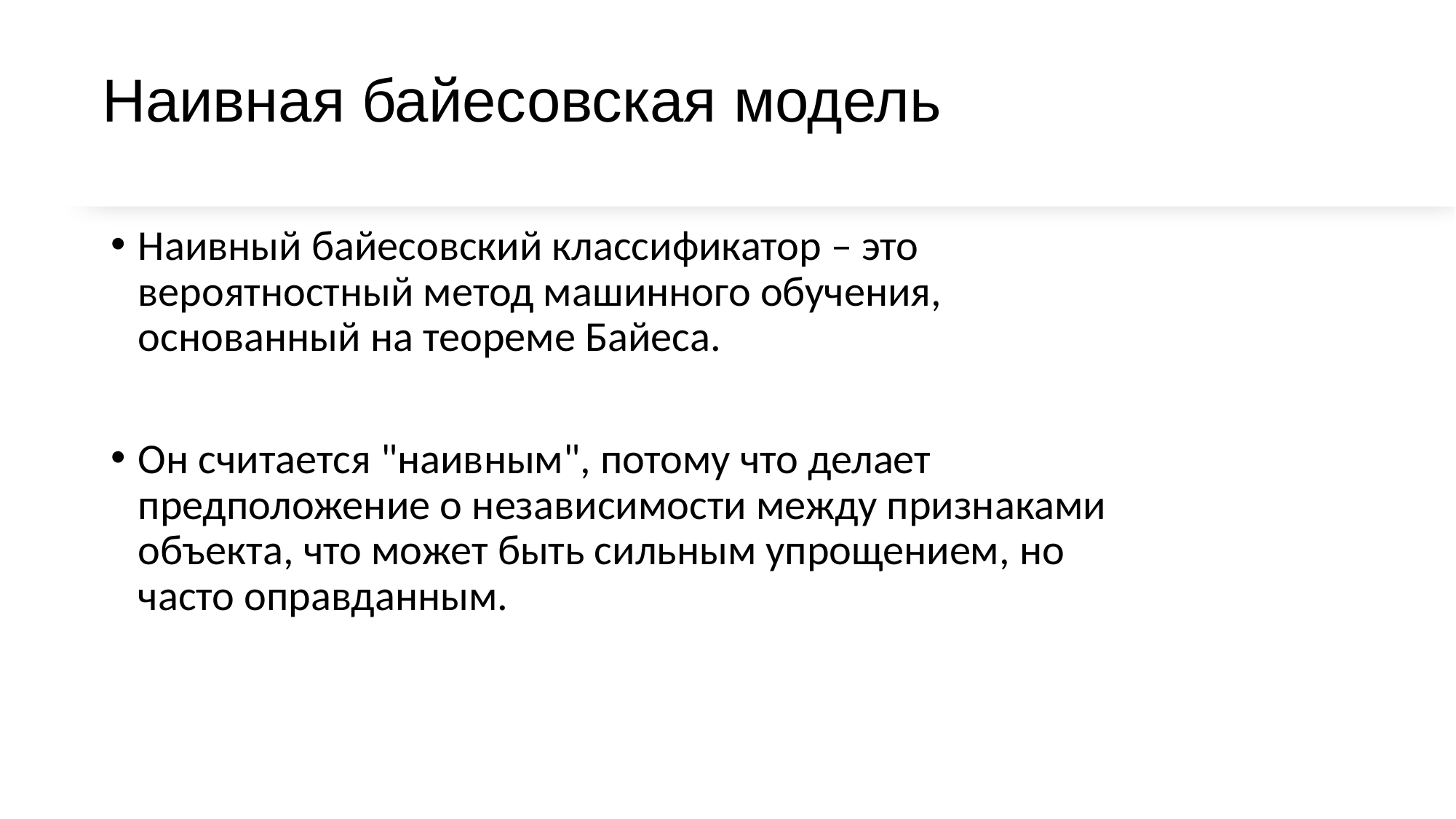

# Наивная байесовская модель
Наивный байесовский классификатор – это вероятностный метод машинного обучения, основанный на теореме Байеса.

Он считается "наивным", потому что делает предположение о независимости между признаками объекта, что может быть сильным упрощением, но часто оправданным.